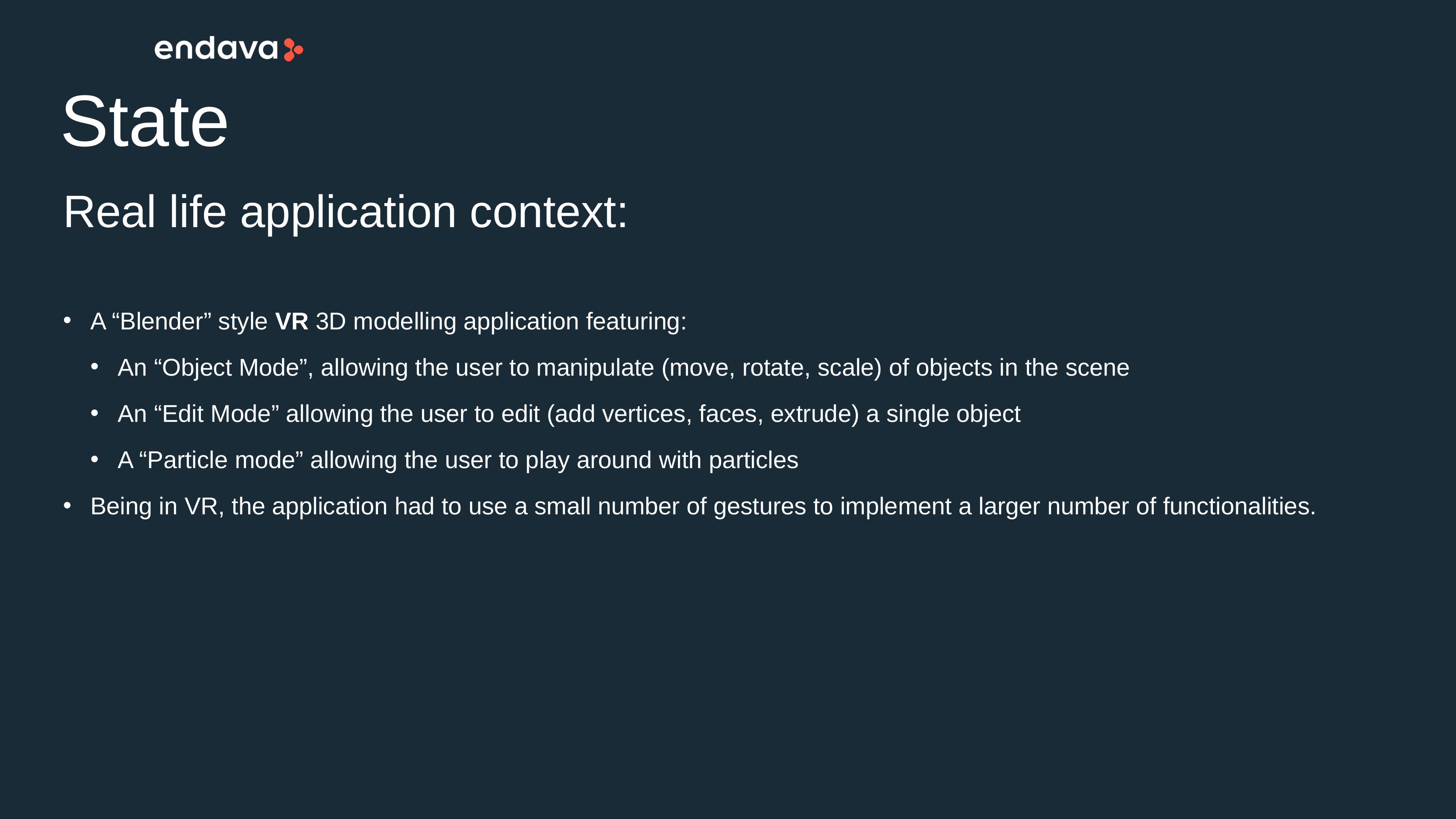

# State
Real life application context:
A “Blender” style VR 3D modelling application featuring:
An “Object Mode”, allowing the user to manipulate (move, rotate, scale) of objects in the scene
An “Edit Mode” allowing the user to edit (add vertices, faces, extrude) a single object
A “Particle mode” allowing the user to play around with particles
Being in VR, the application had to use a small number of gestures to implement a larger number of functionalities.